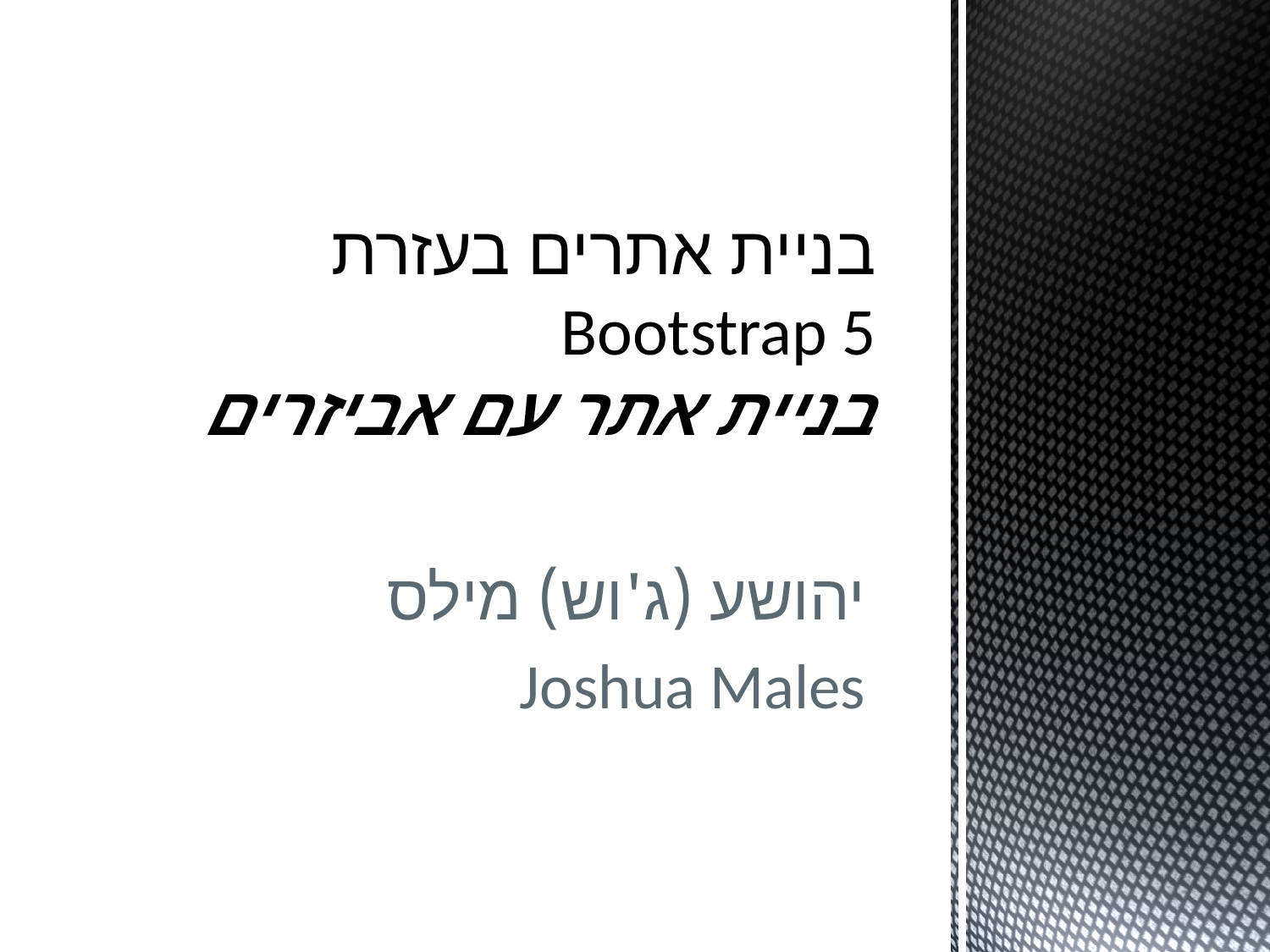

# בניית אתרים בעזרת Bootstrap 5 בניית אתר עם אביזרים
יהושע (ג'וש) מילס
Joshua Males